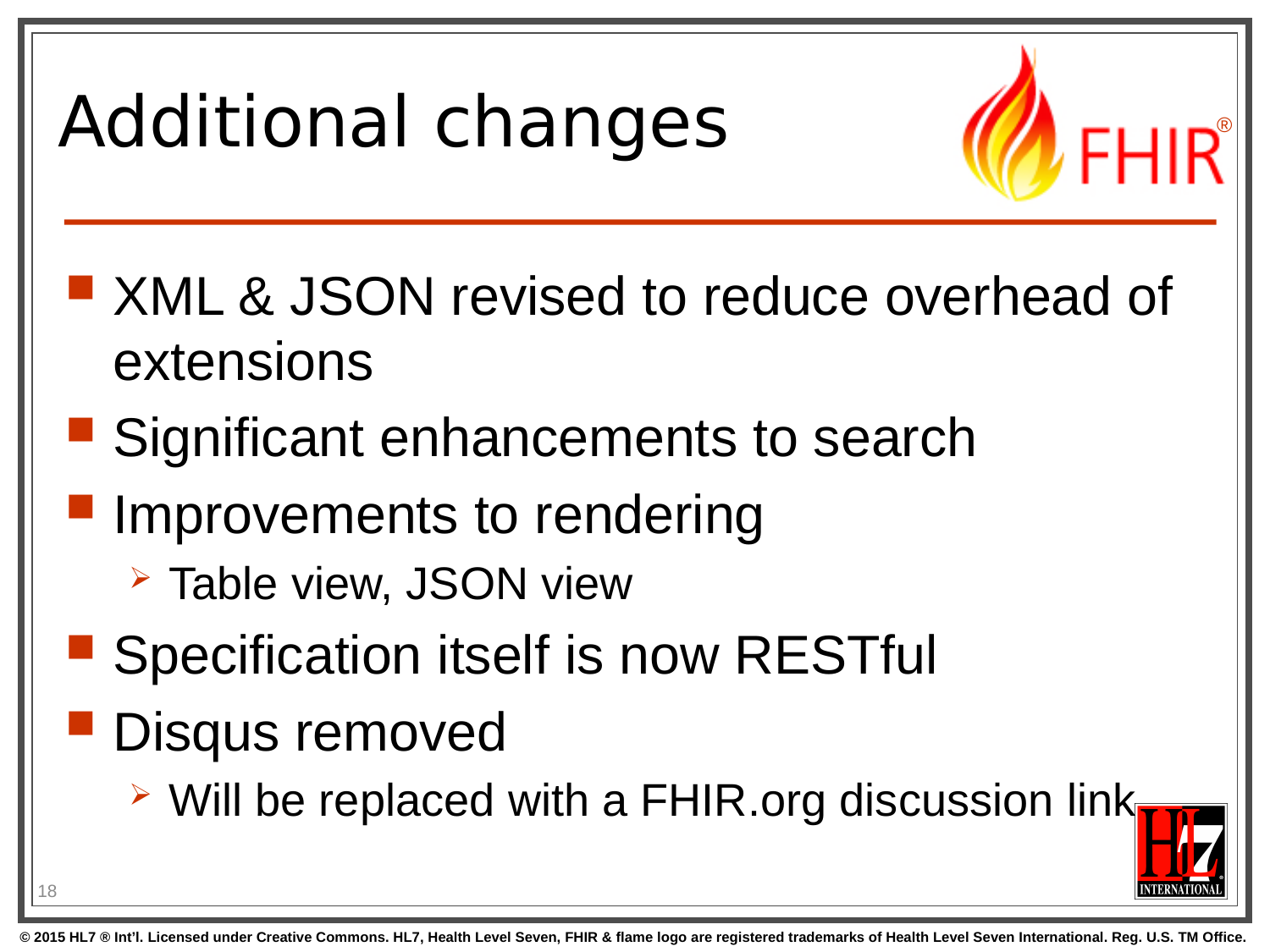

# Additional changes
XML & JSON revised to reduce overhead of extensions
Significant enhancements to search
Improvements to rendering
Table view, JSON view
Specification itself is now RESTful
Disqus removed
Will be replaced with a FHIR.org discussion link
18